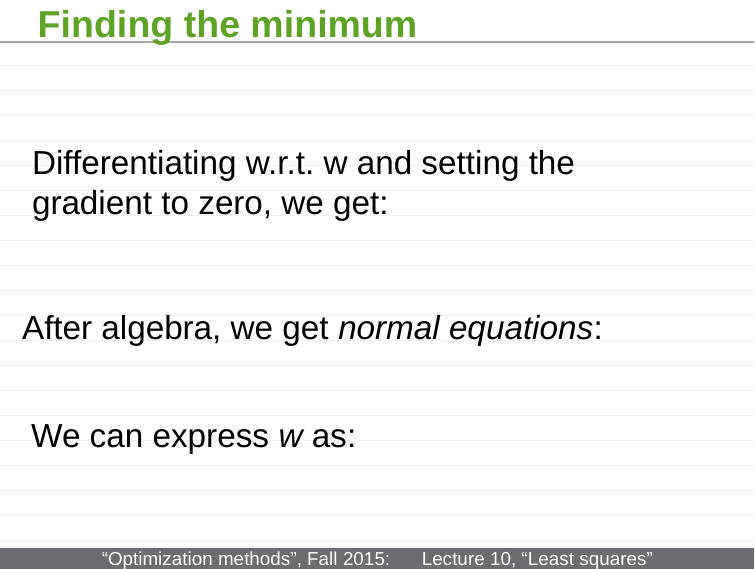

# Finding the minimum
Differentiating w.r.t. w and setting the gradient to zero, we get:
After algebra, we get normal equations:
We can express w as: